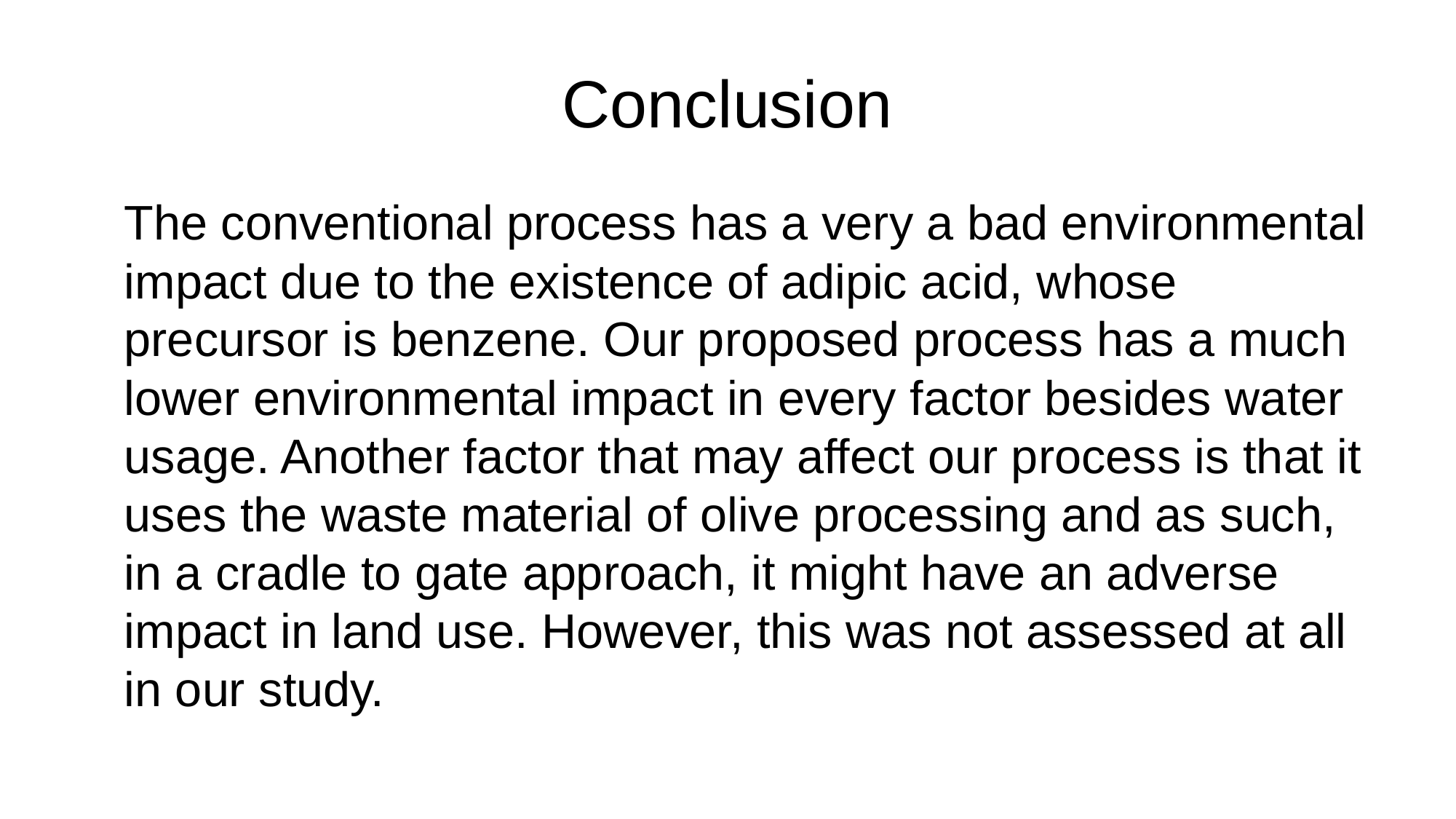

# Conclusion
The conventional process has a very a bad environmental impact due to the existence of adipic acid, whose precursor is benzene. Our proposed process has a much lower environmental impact in every factor besides water usage. Another factor that may affect our process is that it uses the waste material of olive processing and as such, in a cradle to gate approach, it might have an adverse impact in land use. However, this was not assessed at all in our study.